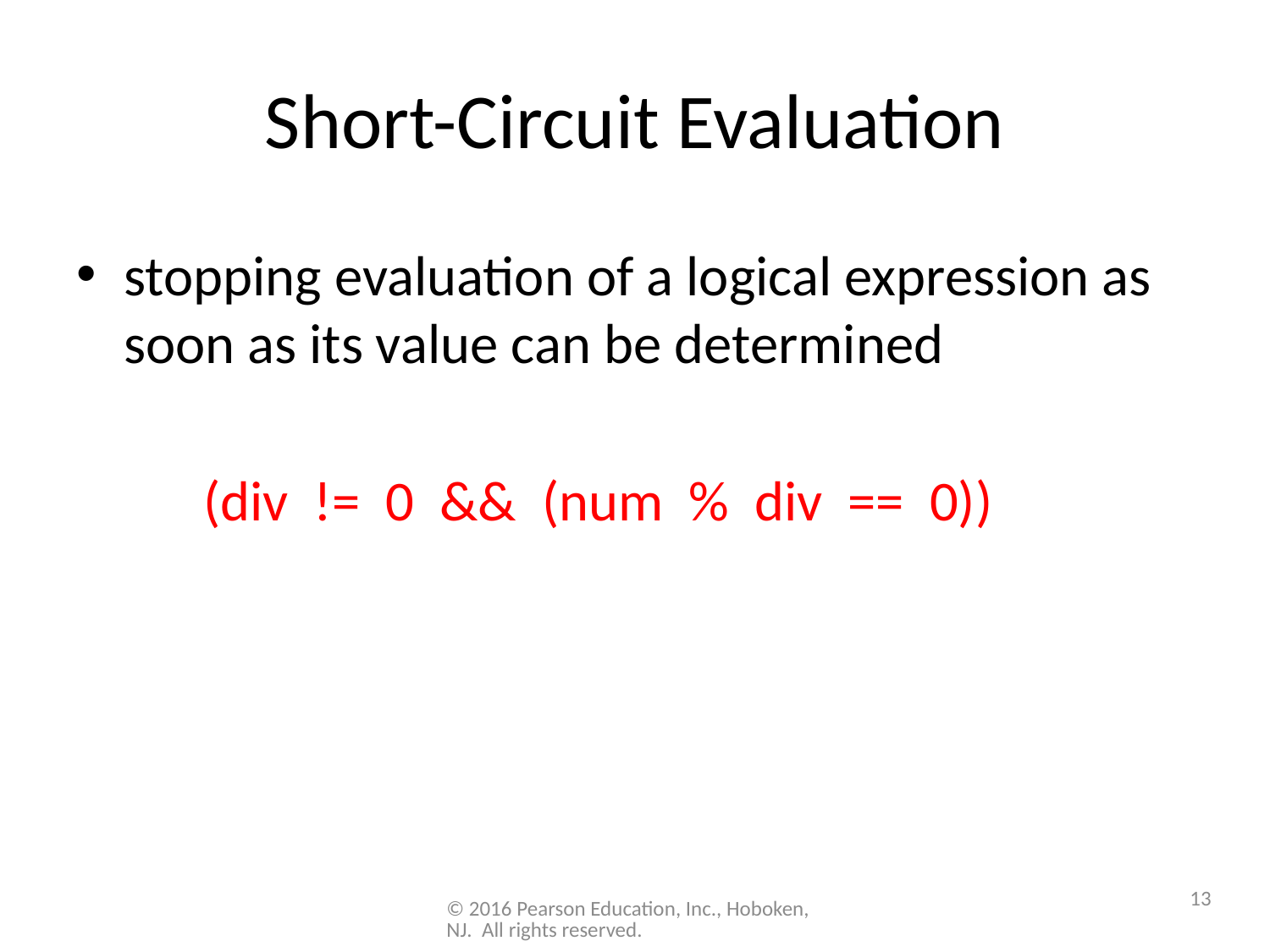

# Short-Circuit Evaluation
stopping evaluation of a logical expression as soon as its value can be determined

(div  !=  0  &&  (num  %  div  ==  0))
13
© 2016 Pearson Education, Inc., Hoboken, NJ.  All rights reserved.